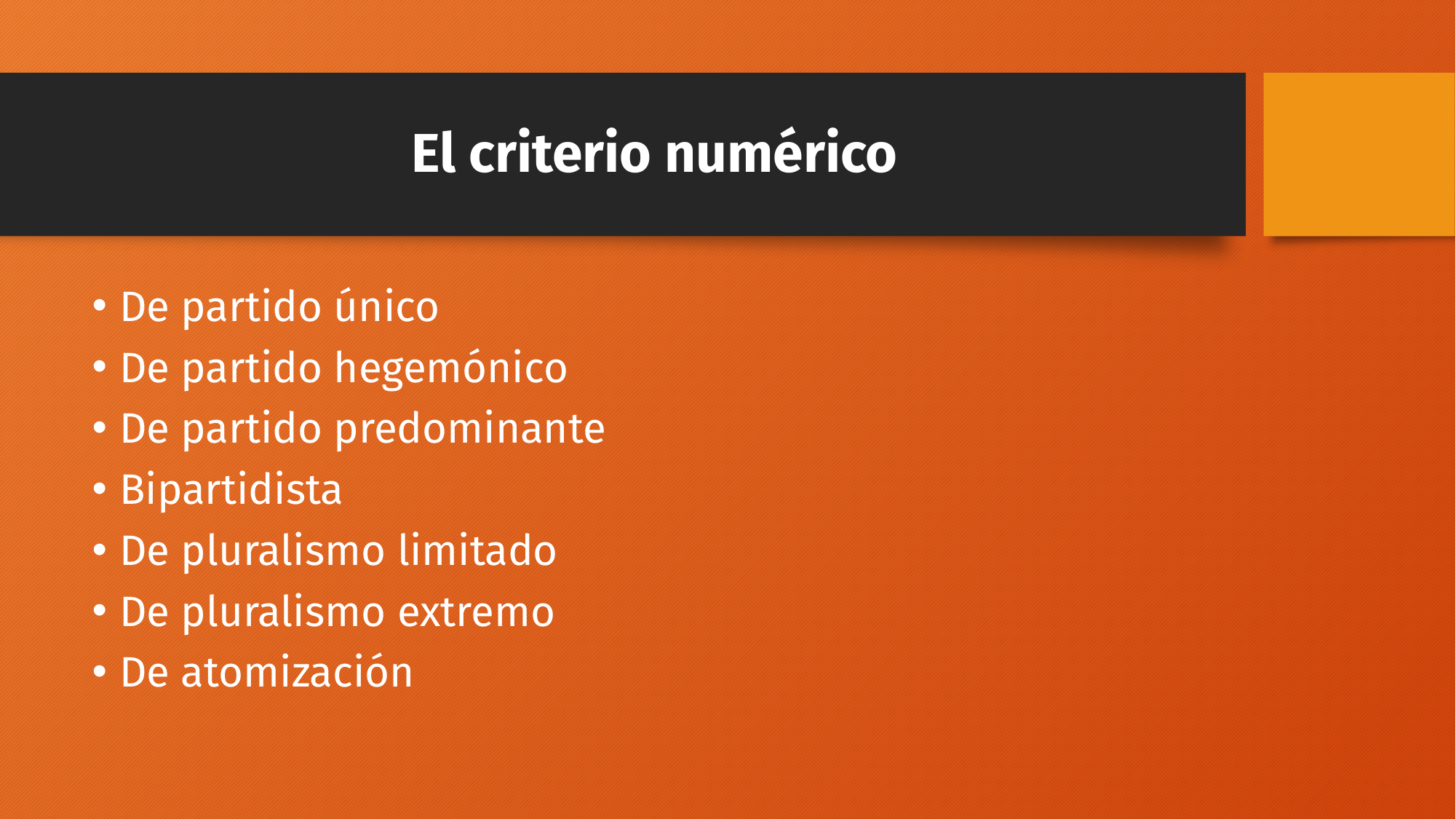

# El criterio numérico
De partido único
De partido hegemónico
De partido predominante
Bipartidista
De pluralismo limitado
De pluralismo extremo
De atomización